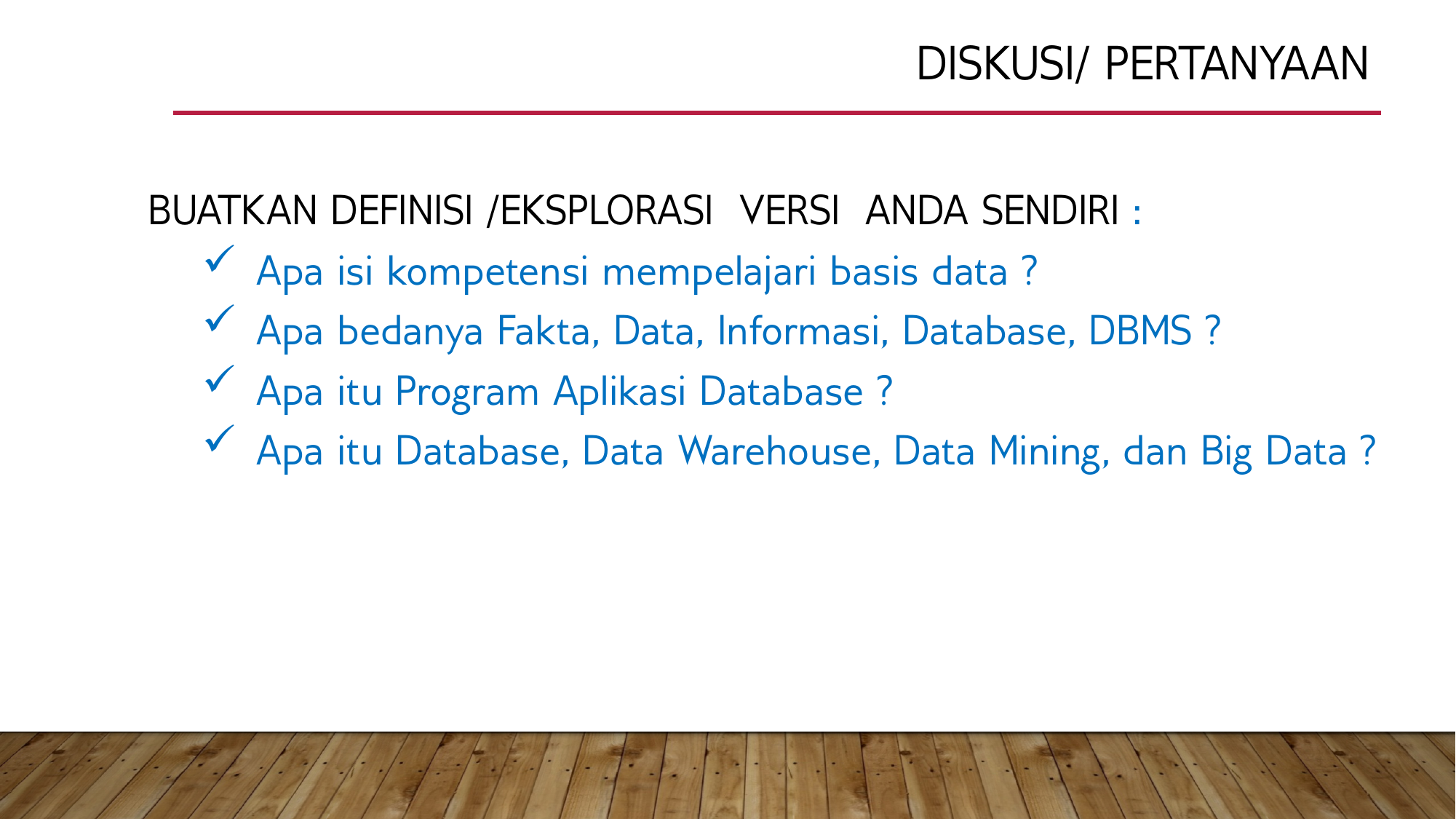

# DISKUSI/ PERTANYAAN
BUATKAN DEFINISI /EKSPLORASI  VERSI  ANDA SENDIRI :
Apa isi kompetensi mempelajari basis data ?
Apa bedanya Fakta, Data, Informasi, Database, DBMS ?
Apa itu Program Aplikasi Database ?
Apa itu Database, Data Warehouse, Data Mining, dan Big Data ?